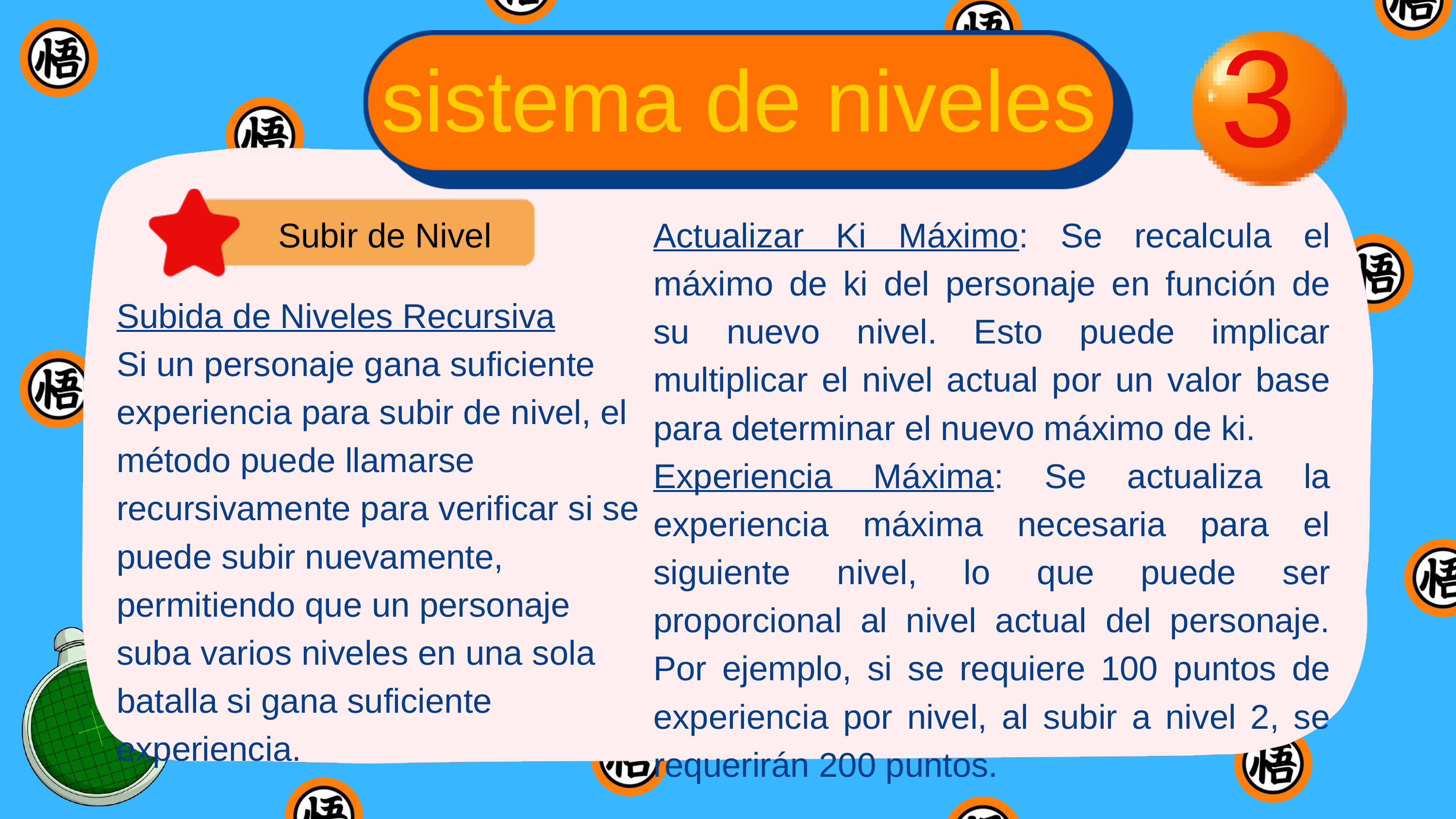

3
sistema de niveles

Subir de Nivel
Actualizar Ki Máximo: Se recalcula el máximo de ki del personaje en función de su nuevo nivel. Esto puede implicar multiplicar el nivel actual por un valor base para determinar el nuevo máximo de ki.
Experiencia Máxima: Se actualiza la experiencia máxima necesaria para el siguiente nivel, lo que puede ser proporcional al nivel actual del personaje. Por ejemplo, si se requiere 100 puntos de experiencia por nivel, al subir a nivel 2, se requerirán 200 puntos.

Subida de Niveles Recursiva
Si un personaje gana suficiente experiencia para subir de nivel, el método puede llamarse recursivamente para verificar si se puede subir nuevamente, permitiendo que un personaje suba varios niveles en una sola batalla si gana suficiente experiencia.